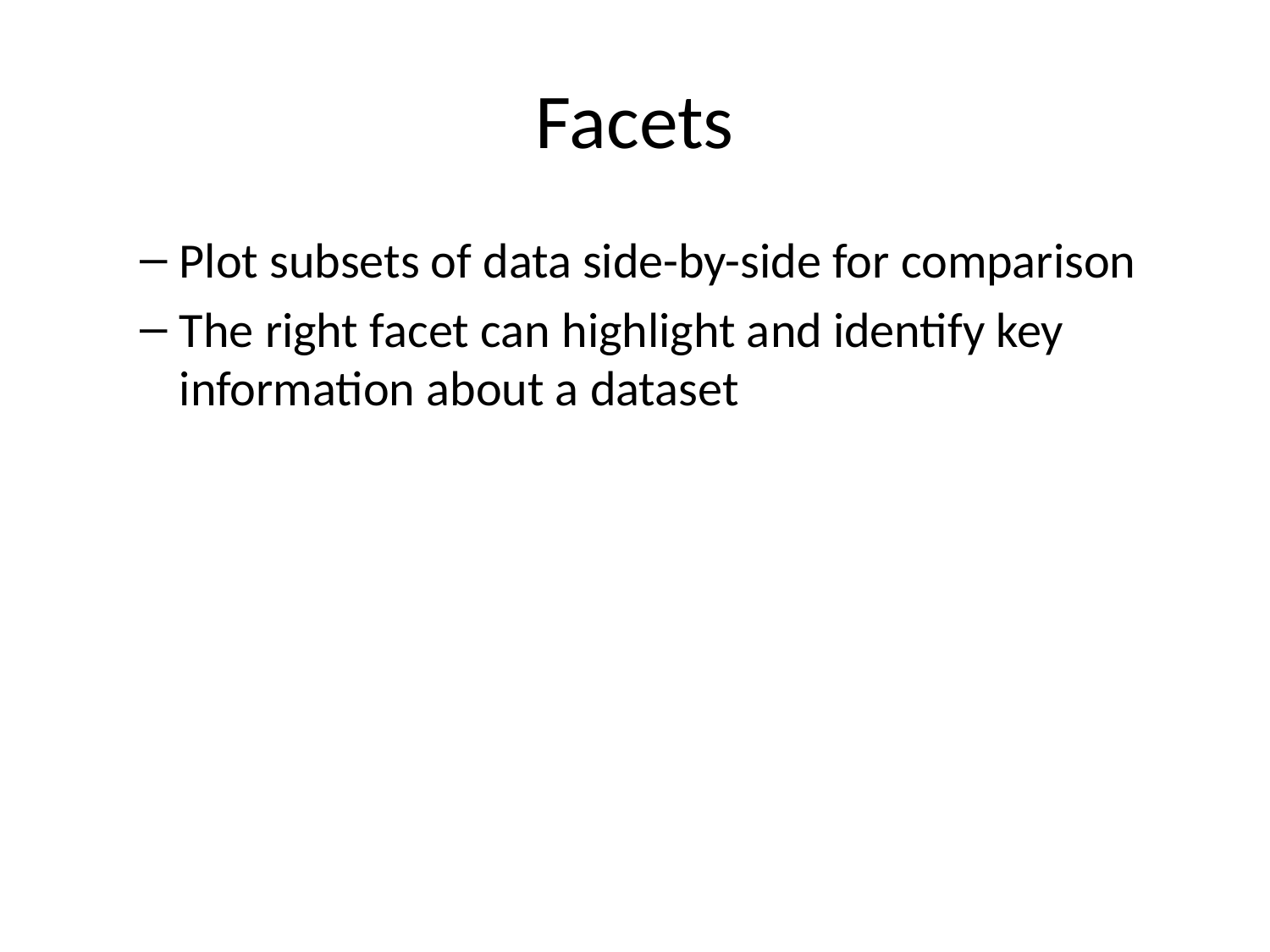

# Facets
Plot subsets of data side-by-side for comparison
The right facet can highlight and identify key information about a dataset